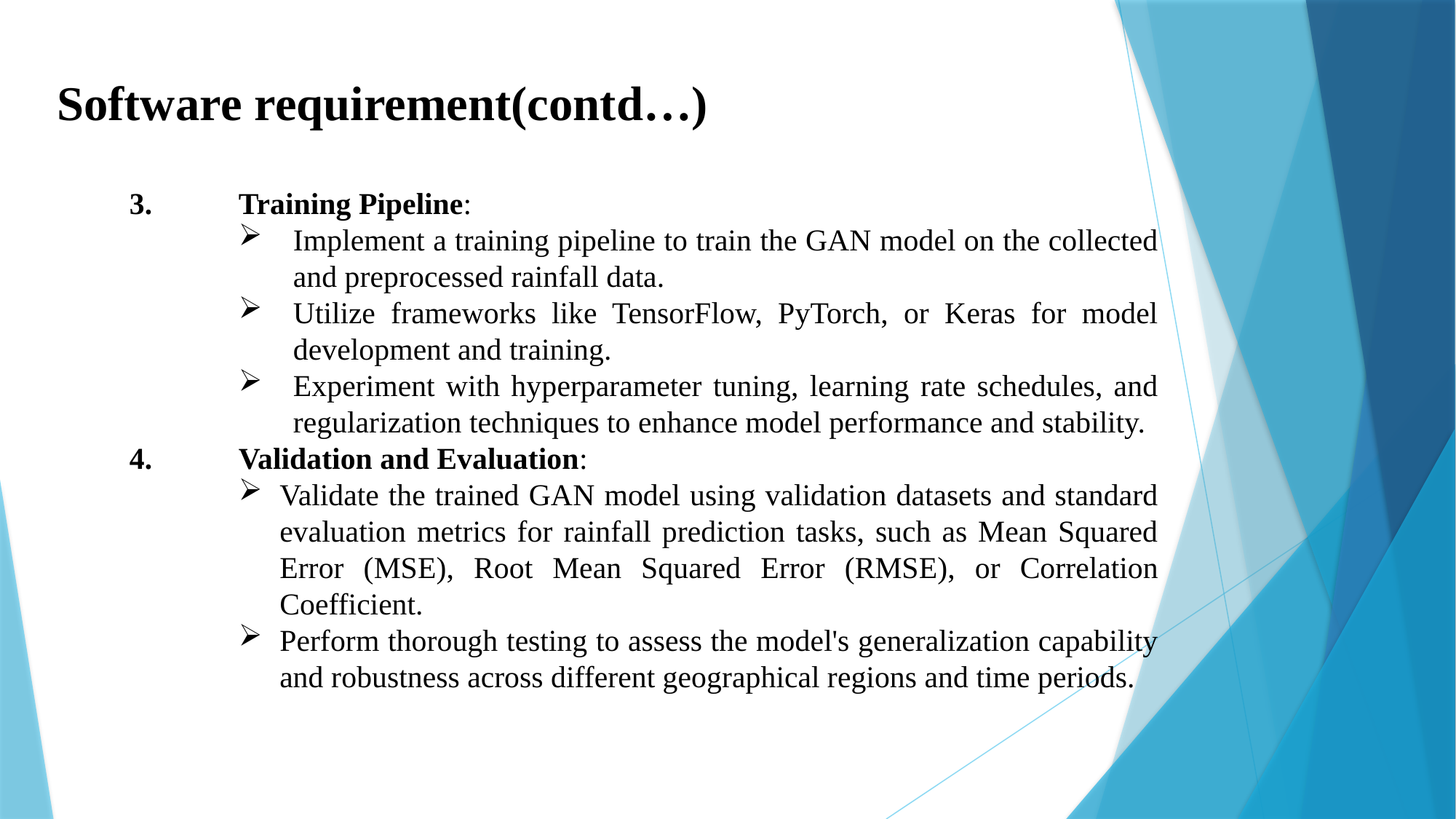

Software requirement(contd…)
3.	Training Pipeline:
Implement a training pipeline to train the GAN model on the collected and preprocessed rainfall data.
Utilize frameworks like TensorFlow, PyTorch, or Keras for model development and training.
Experiment with hyperparameter tuning, learning rate schedules, and regularization techniques to enhance model performance and stability.
4.	Validation and Evaluation:
Validate the trained GAN model using validation datasets and standard evaluation metrics for rainfall prediction tasks, such as Mean Squared Error (MSE), Root Mean Squared Error (RMSE), or Correlation Coefficient.
Perform thorough testing to assess the model's generalization capability and robustness across different geographical regions and time periods.